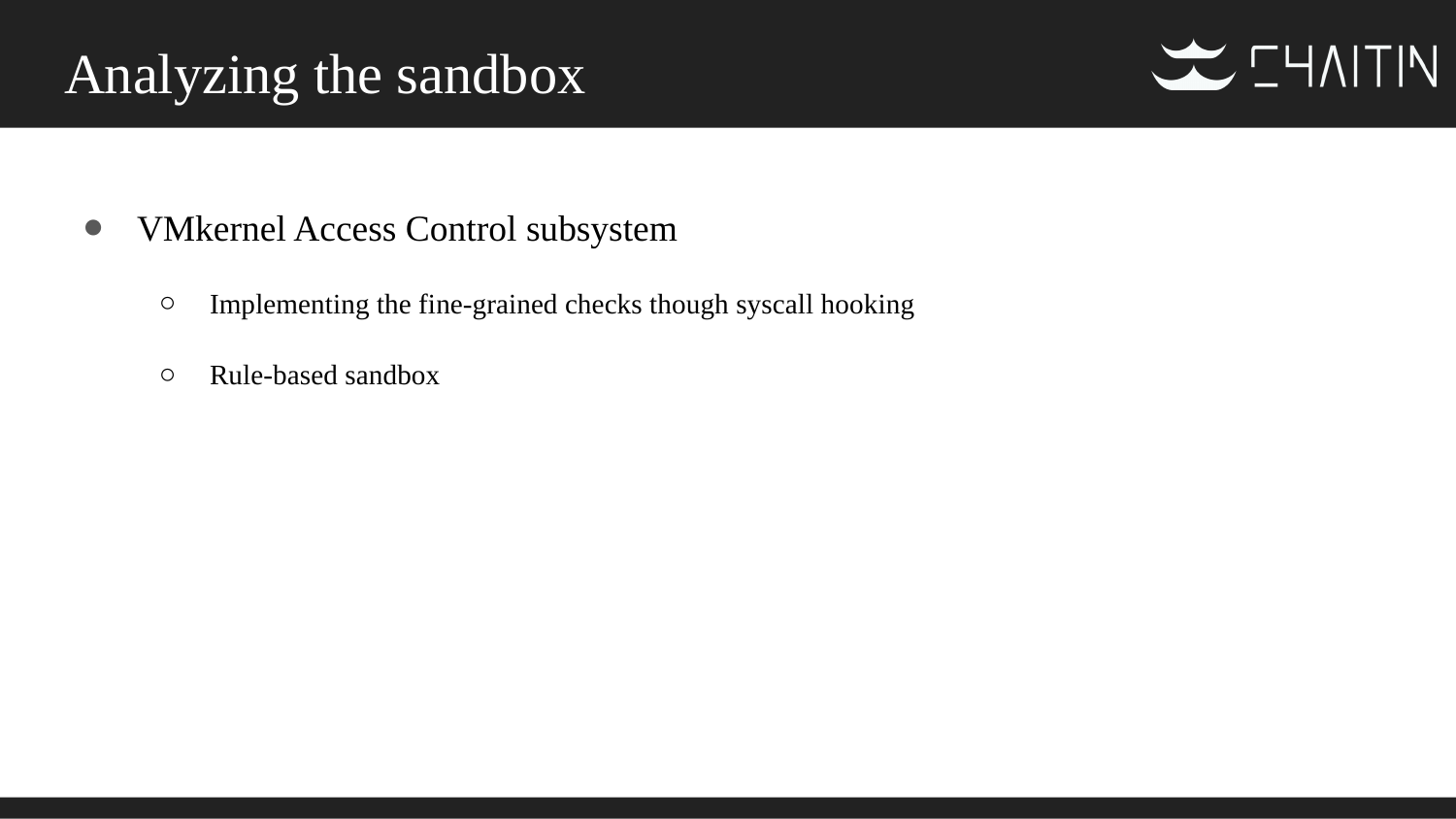

# Analyzing the sandbox
VMkernel Access Control subsystem
Implementing the fine-grained checks though syscall hooking
Rule-based sandbox

109